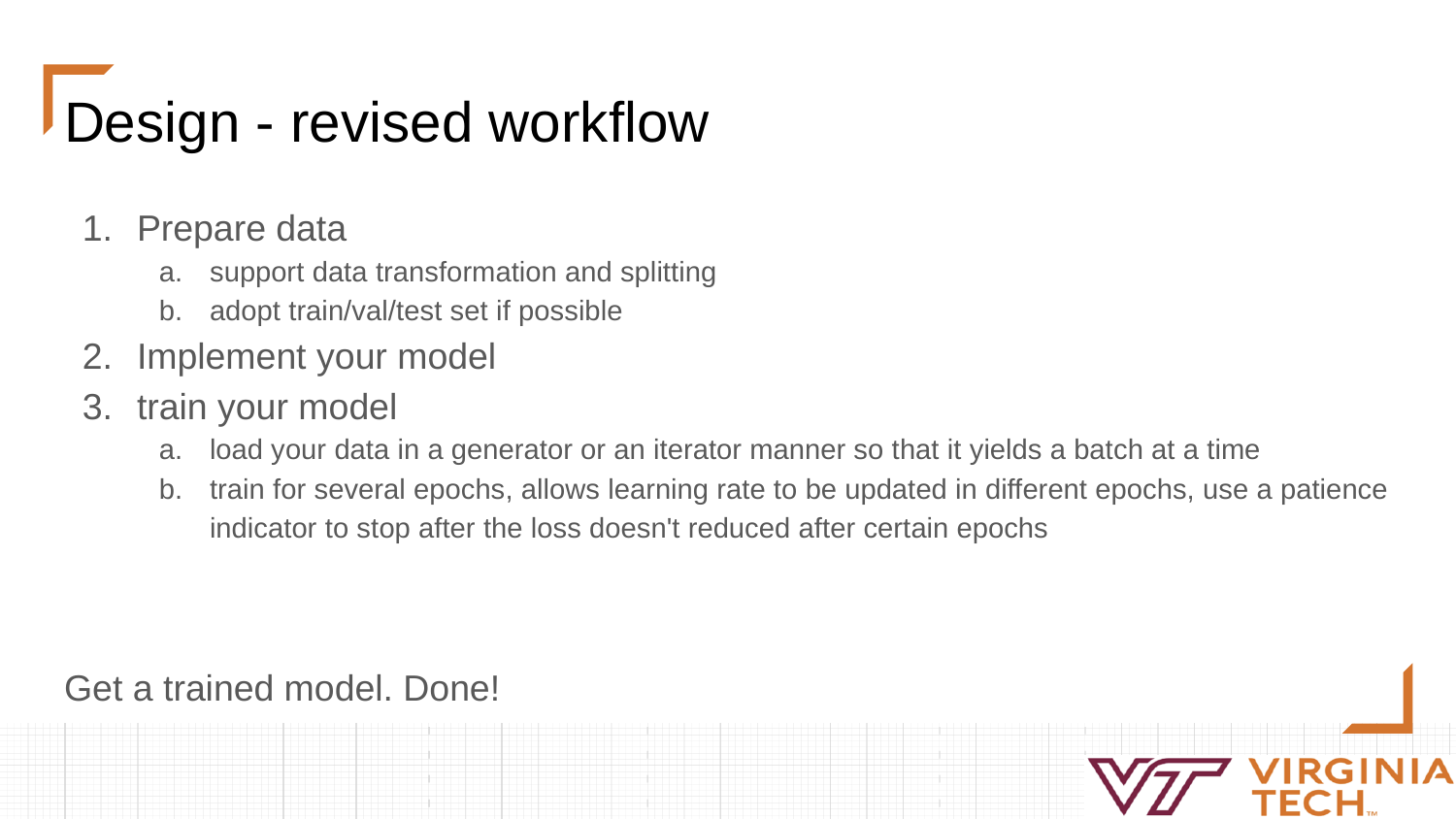

# Design - revised workflow
Prepare data
support data transformation and splitting
adopt train/val/test set if possible
Implement your model
train your model
load your data in a generator or an iterator manner so that it yields a batch at a time
train for several epochs, allows learning rate to be updated in different epochs, use a patience indicator to stop after the loss doesn't reduced after certain epochs

Get a trained model. Done!